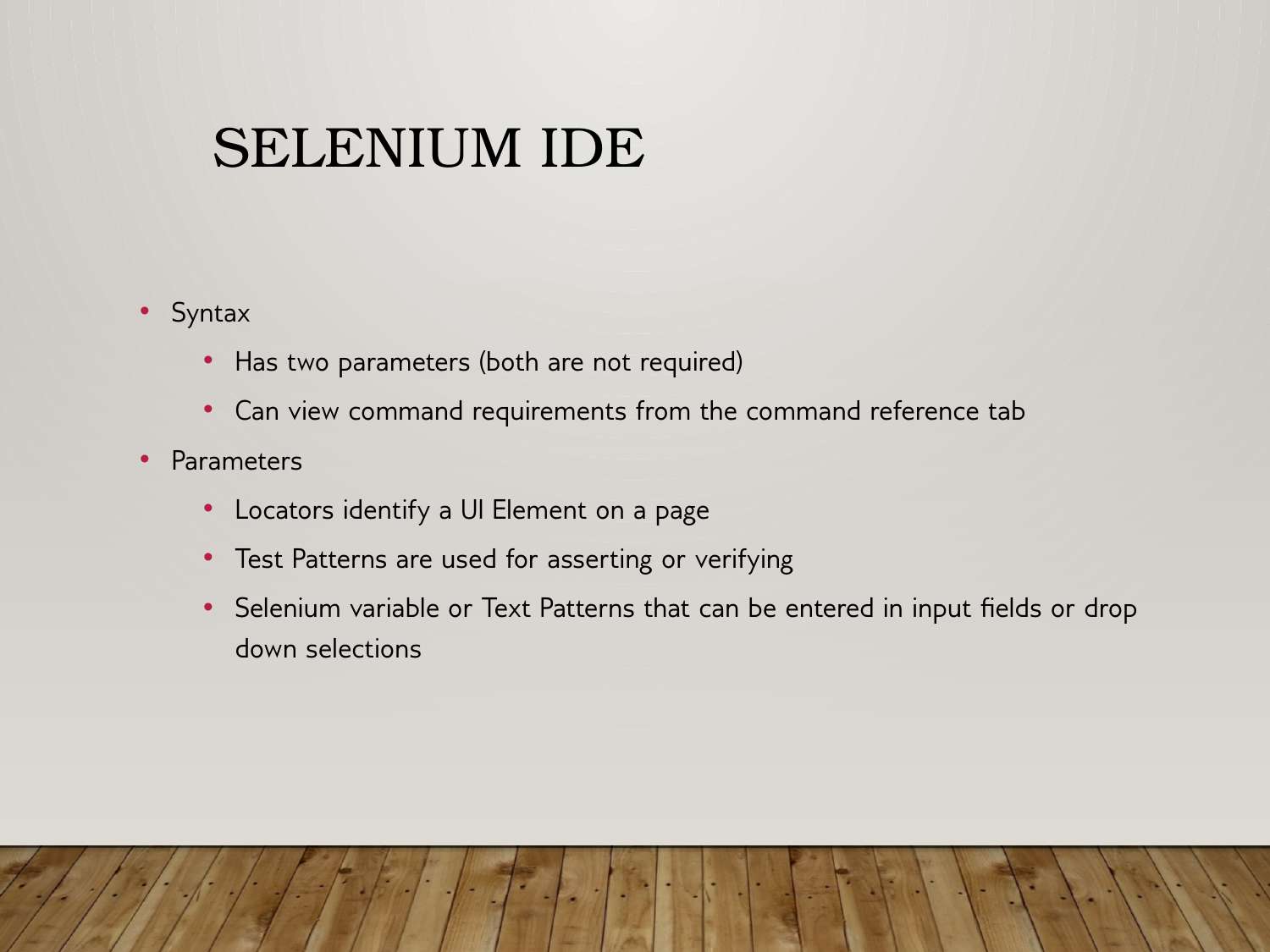

# Selenium IDE
Syntax
Has two parameters (both are not required)
Can view command requirements from the command reference tab
Parameters
Locators identify a UI Element on a page
Test Patterns are used for asserting or verifying
Selenium variable or Text Patterns that can be entered in input fields or drop down selections